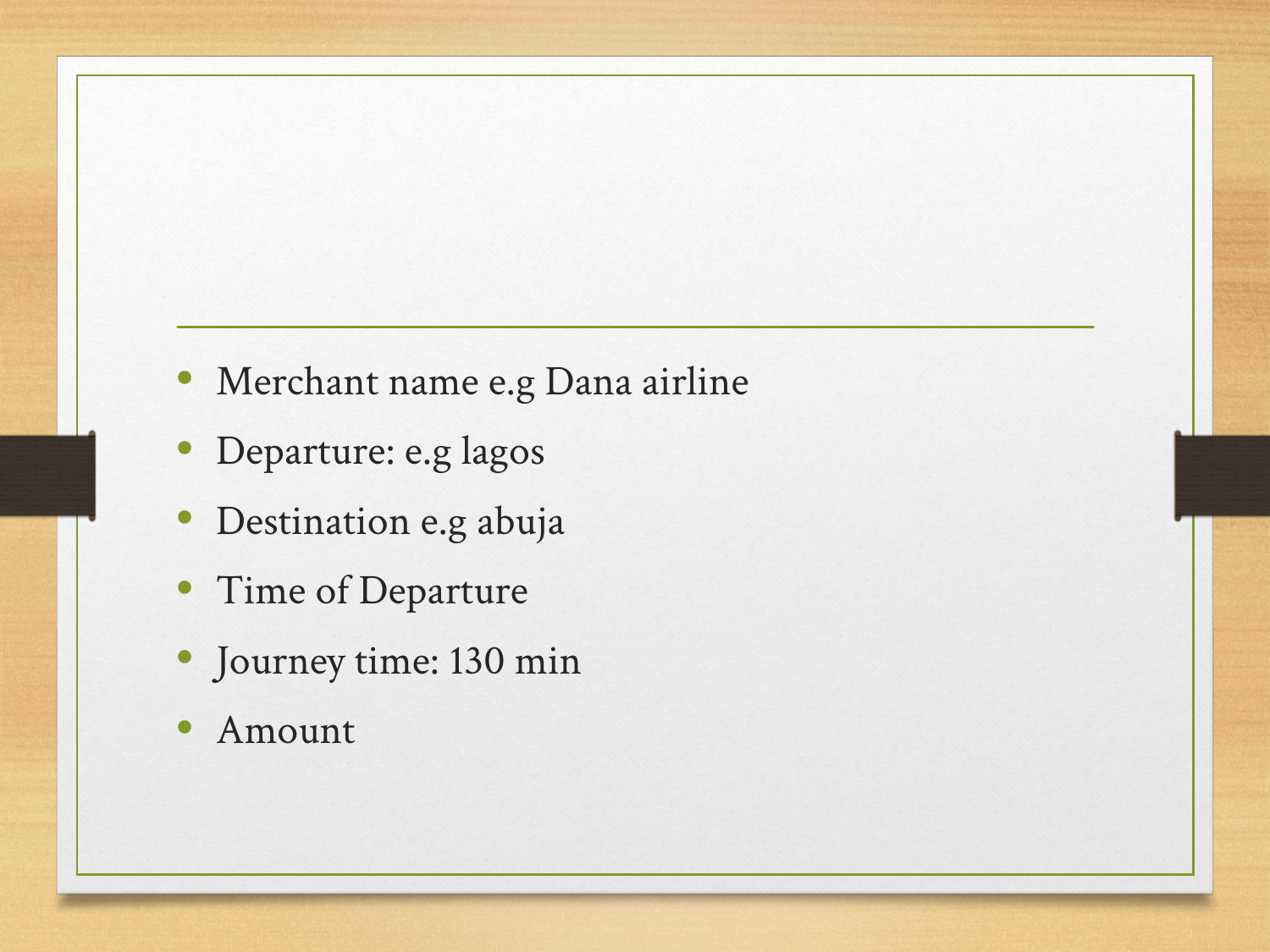

#
Merchant name e.g Dana airline
Departure: e.g lagos
Destination e.g abuja
Time of Departure
Journey time: 130 min
Amount